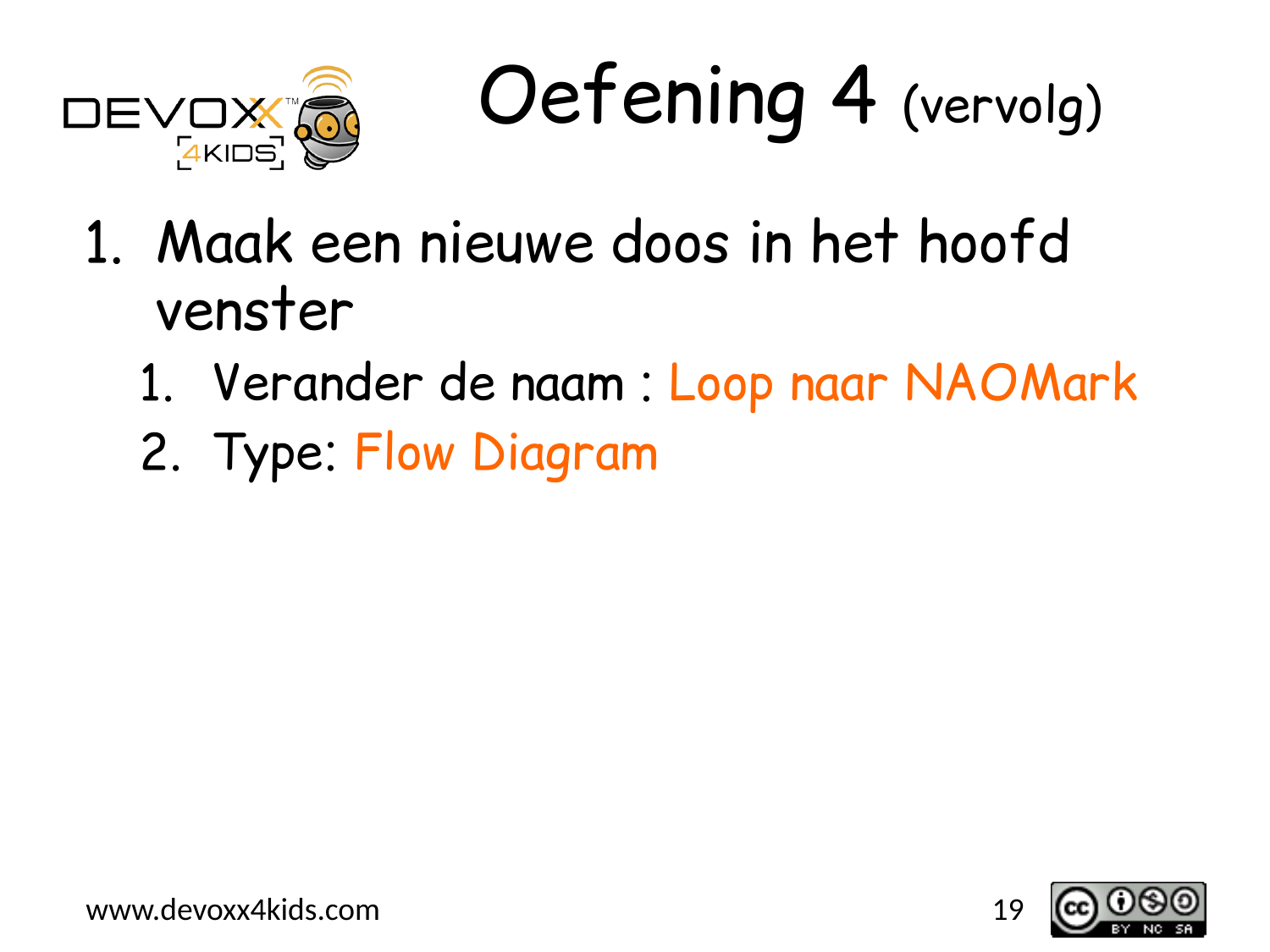

# Oefening 4 (vervolg)
Maak een nieuwe doos in het hoofd venster
Verander de naam : Loop naar NAOMark
Type: Flow Diagram

19